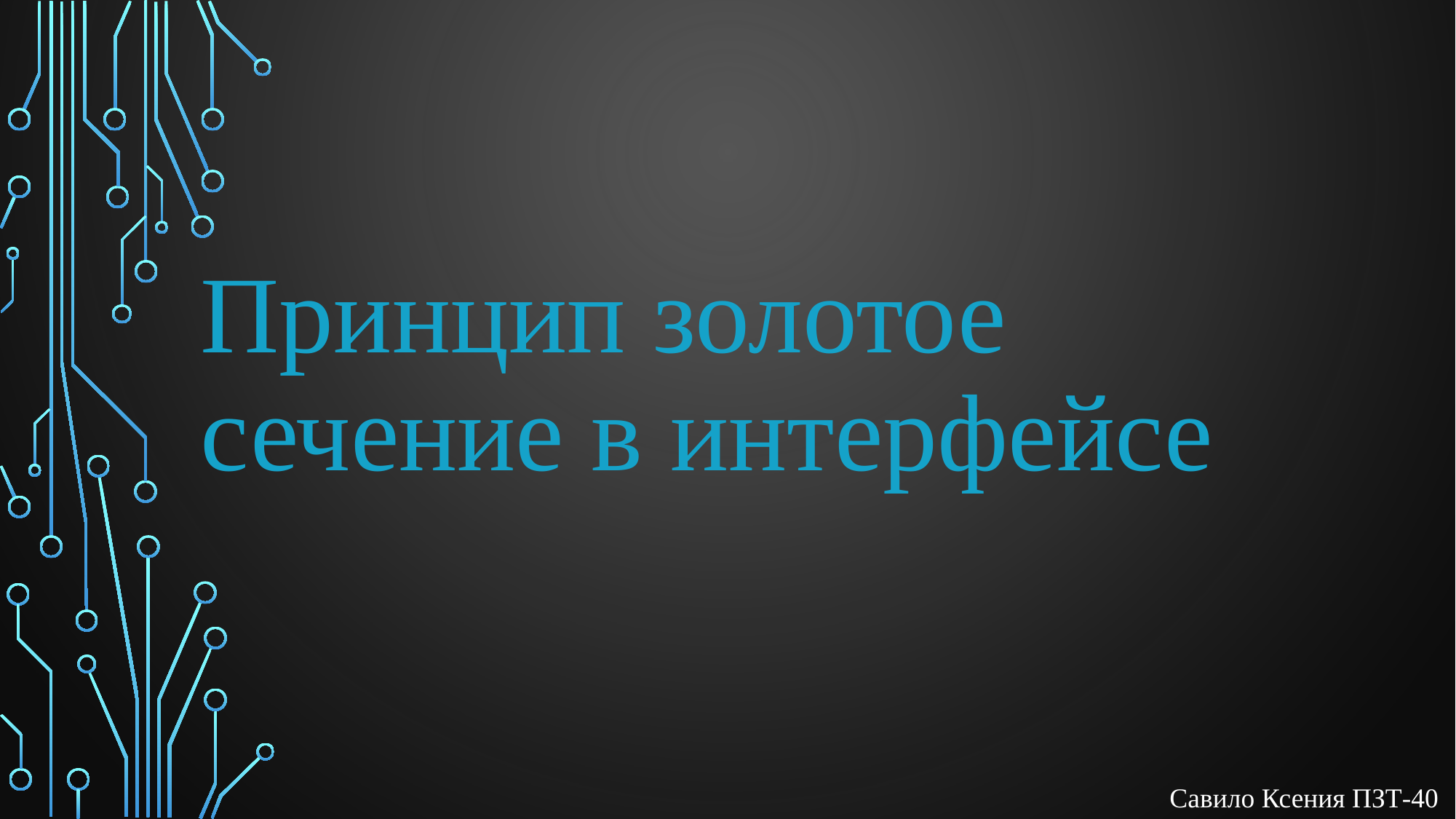

# Принцип золотое сечение в интерфейсе
Савило Ксения ПЗТ-40